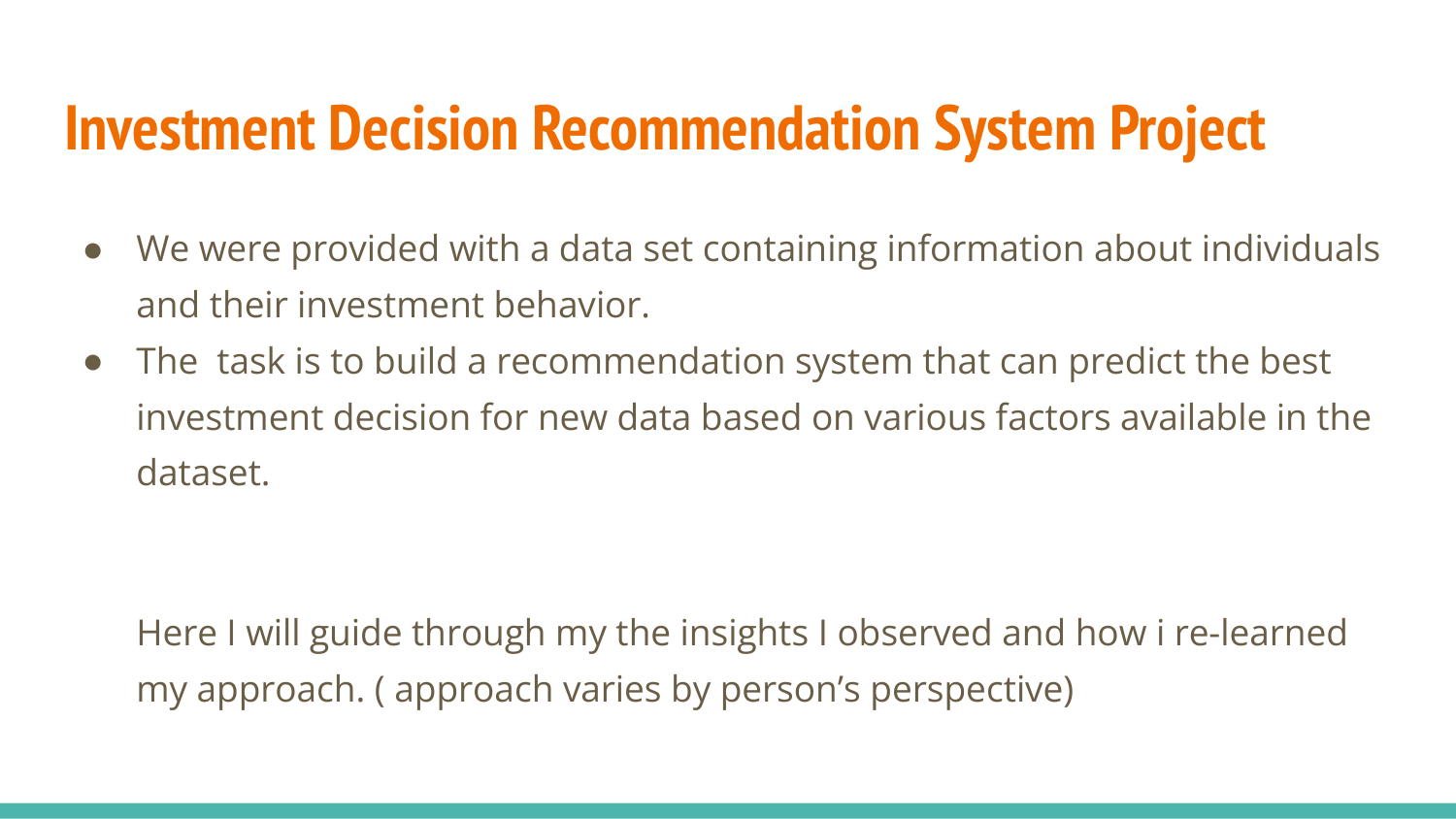

# Investment Decision Recommendation System Project

We were provided with a data set containing information about individuals and their investment behavior.
The  task is to build a recommendation system that can predict the best investment decision for new data based on various factors available in the dataset.

Here I will guide through my the insights I observed and how i re-learned my approach. ( approach varies by person’s perspective)